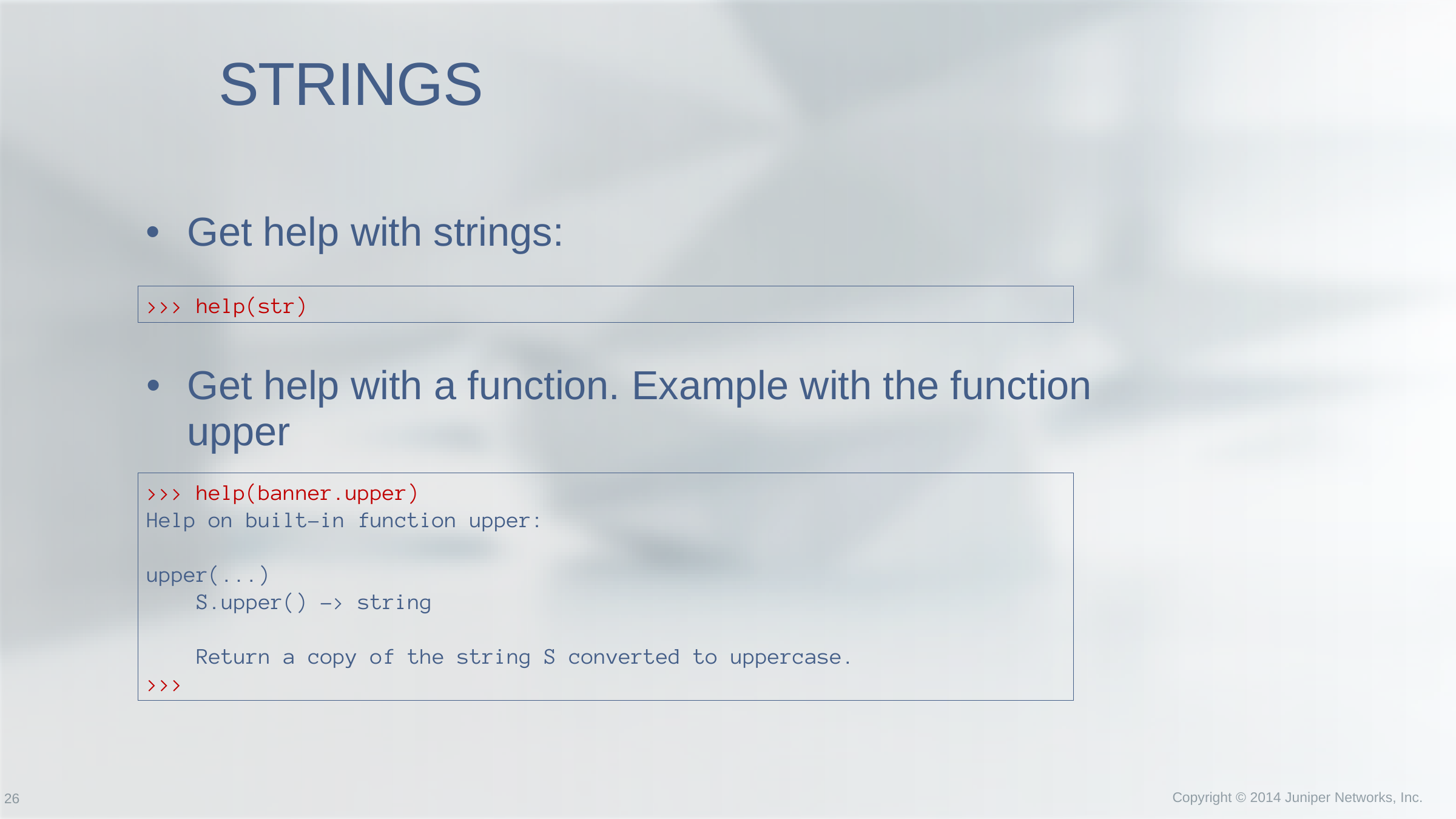

# STRINGS
Get help with strings:

>>> help(str)
Get help with a function. Example with the function upper

>>> help(banner.upper)
Help on built-in function upper:

upper(...)
    S.upper() -> string

    Return a copy of the string S converted to uppercase.
>>>